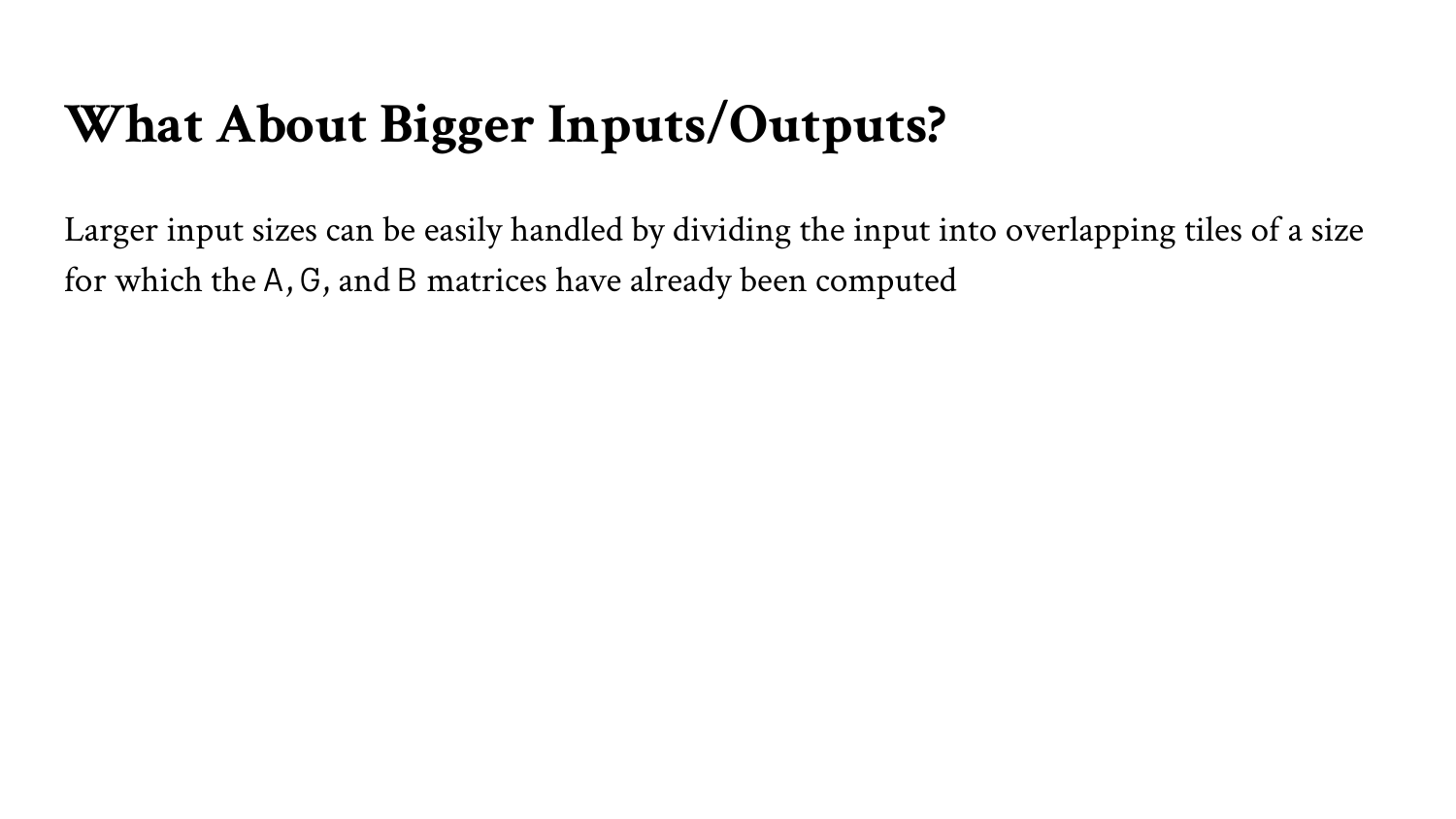

# What About Bigger Inputs/Outputs?
Larger input sizes can be easily handled by dividing the input into overlapping tiles of a size for which the A, G, and B matrices have already been computed